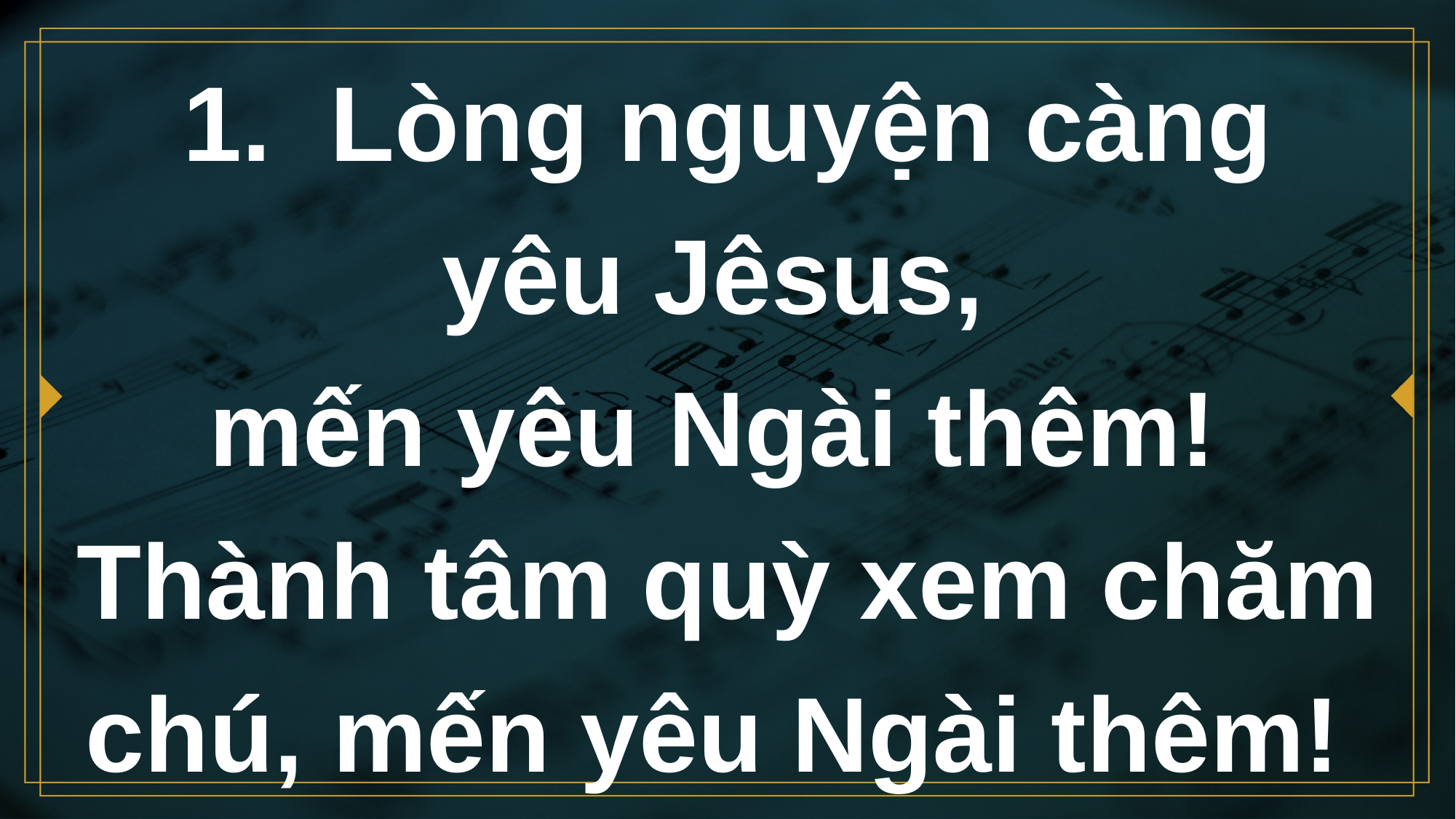

# 1.  Lòng nguyện càng yêu Jêsus, mến yêu Ngài thêm! Thành tâm quỳ xem chăm chú, mến yêu Ngài thêm!